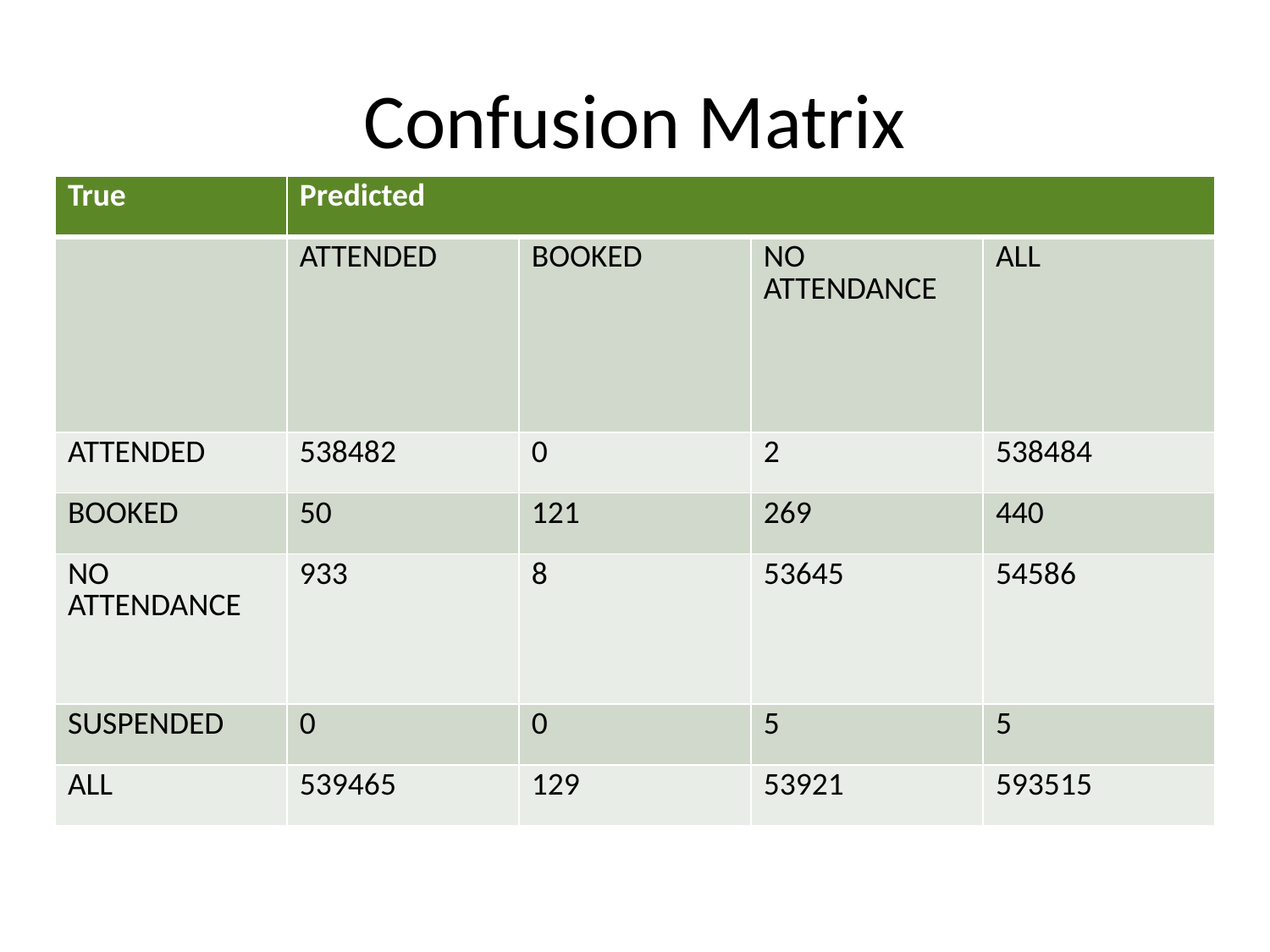

# Confusion Matrix
| True | Predicted |  |  |  |
| --- | --- | --- | --- | --- |
|  | ATTENDED | BOOKED | NO ATTENDANCE | ALL |
| ATTENDED | 538482 | 0 | 2 | 538484 |
| BOOKED | 50 | 121 | 269 | 440 |
| NO ATTENDANCE | 933 | 8 | 53645 | 54586 |
| SUSPENDED | 0 | 0 | 5 | 5 |
| ALL | 539465 | 129 | 53921 | 593515 |